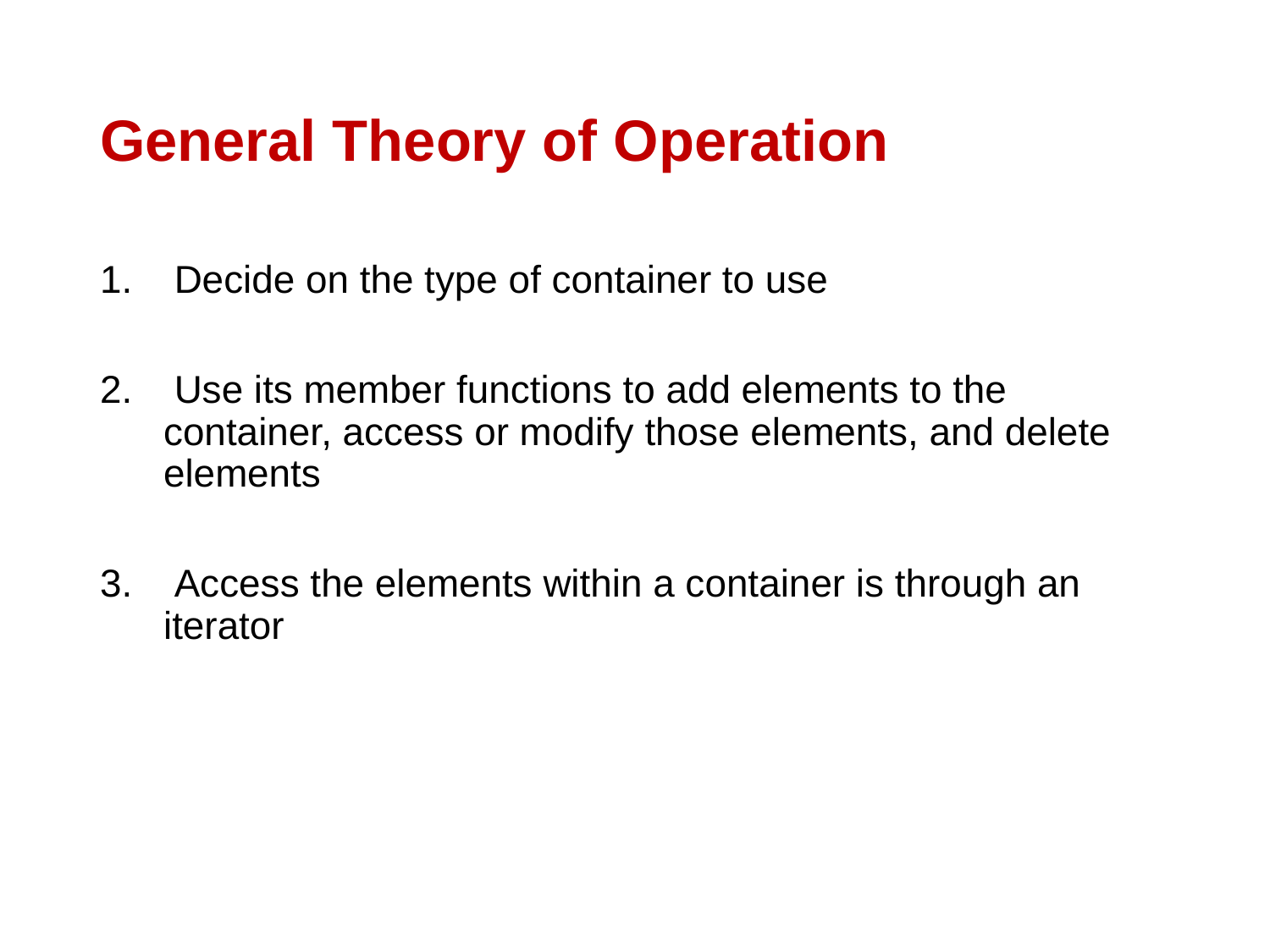

# General Theory of Operation
 Decide on the type of container to use

 Use its member functions to add elements to the container, access or modify those elements, and delete elements

 Access the elements within a container is through an iterator